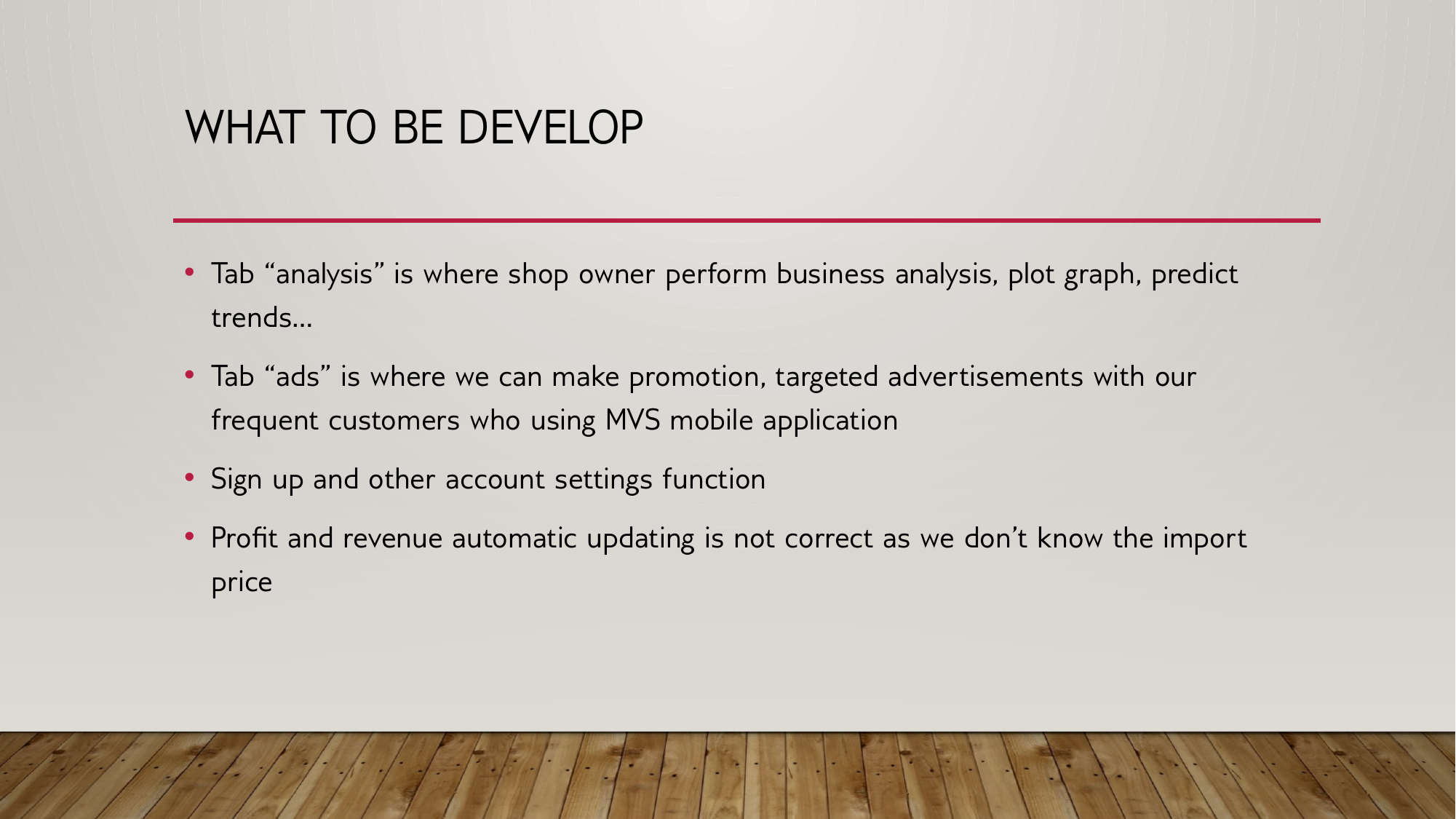

# What to be develop
Tab “analysis” is where shop owner perform business analysis, plot graph, predict trends…
Tab “ads” is where we can make promotion, targeted advertisements with our frequent customers who using MVS mobile application
Sign up and other account settings function
Profit and revenue automatic updating is not correct as we don’t know the import price